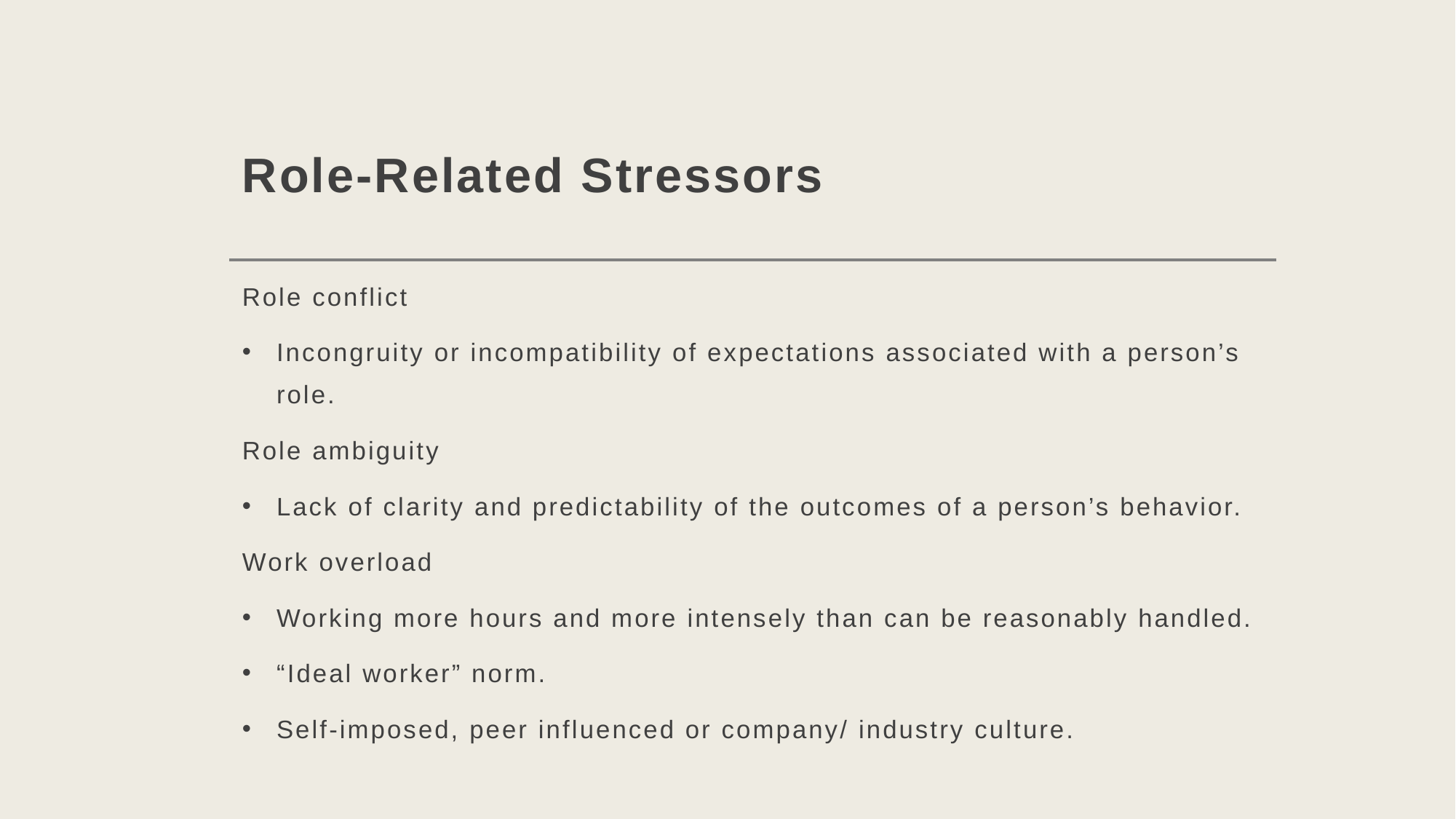

# Role-Related Stressors
Role conflict
Incongruity or incompatibility of expectations associated with a person’s role.
Role ambiguity
Lack of clarity and predictability of the outcomes of a person’s behavior.
Work overload
Working more hours and more intensely than can be reasonably handled.
“Ideal worker” norm.
Self-imposed, peer influenced or company/ industry culture.